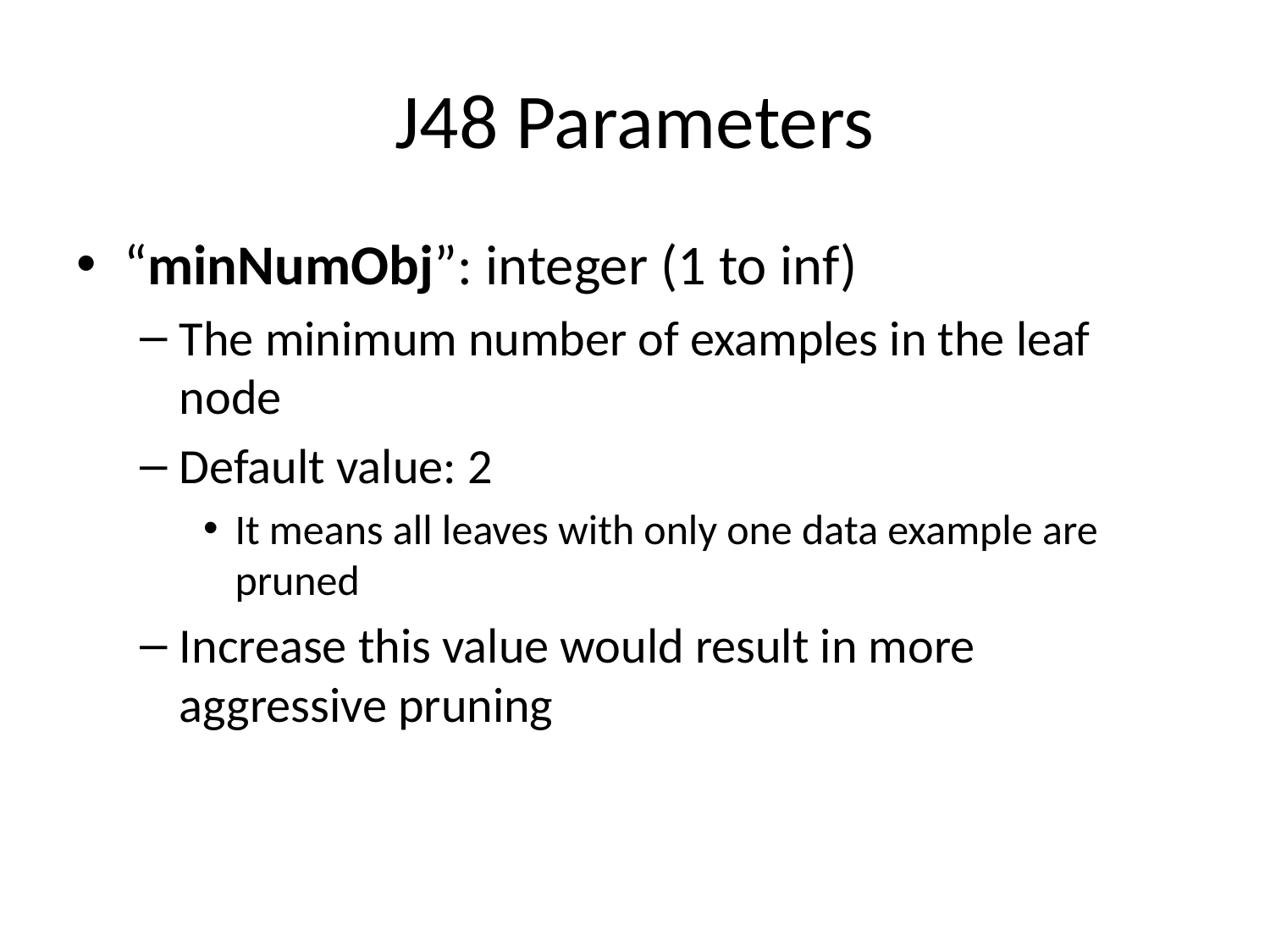

# J48 Parameters
“minNumObj”: integer (1 to inf)
The minimum number of examples in the leaf node
Default value: 2
It means all leaves with only one data example are pruned
Increase this value would result in more aggressive pruning